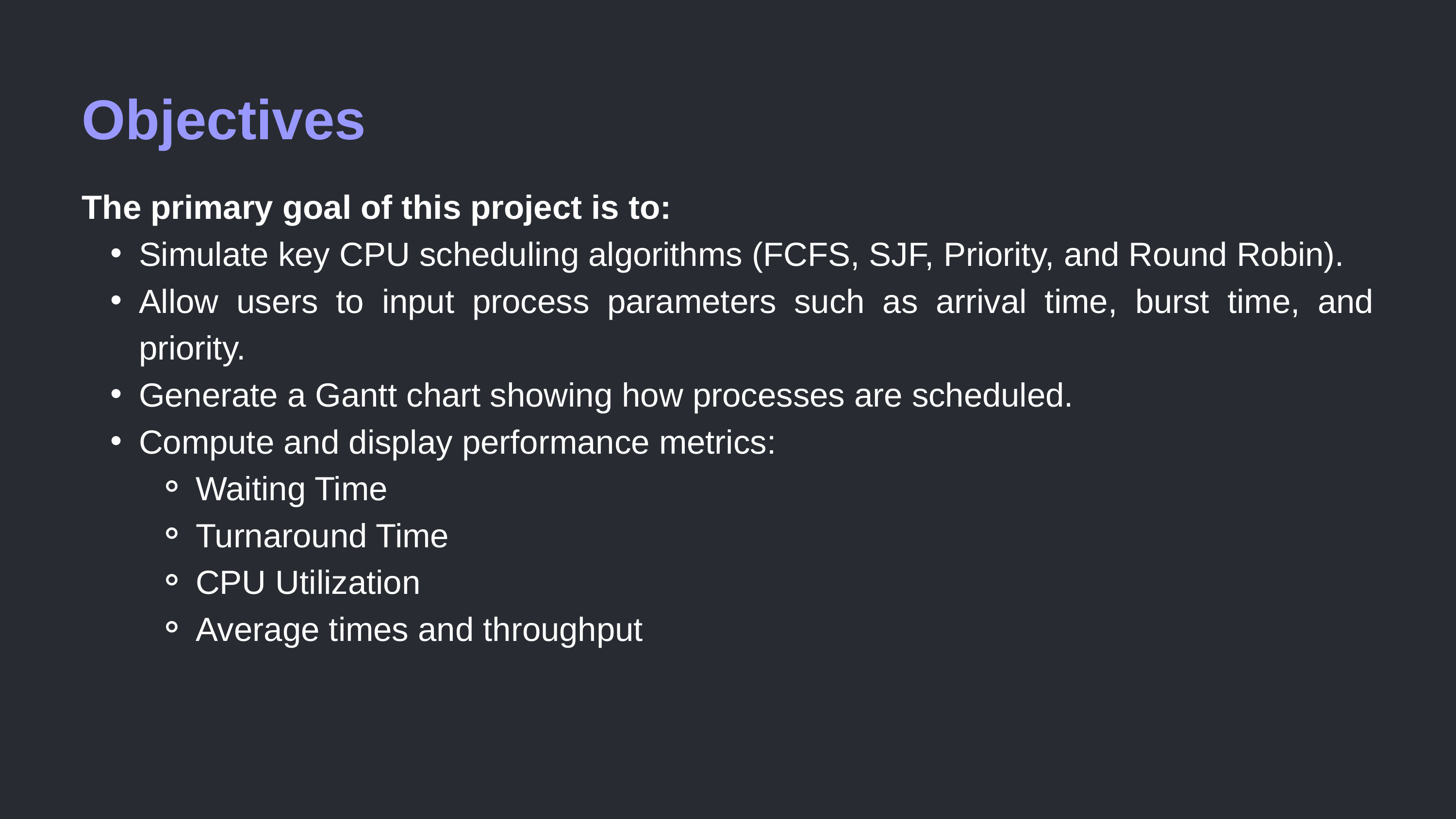

Objectives
The primary goal of this project is to:
Simulate key CPU scheduling algorithms (FCFS, SJF, Priority, and Round Robin).
Allow users to input process parameters such as arrival time, burst time, and priority.
Generate a Gantt chart showing how processes are scheduled.
Compute and display performance metrics:
Waiting Time
Turnaround Time
CPU Utilization
Average times and throughput